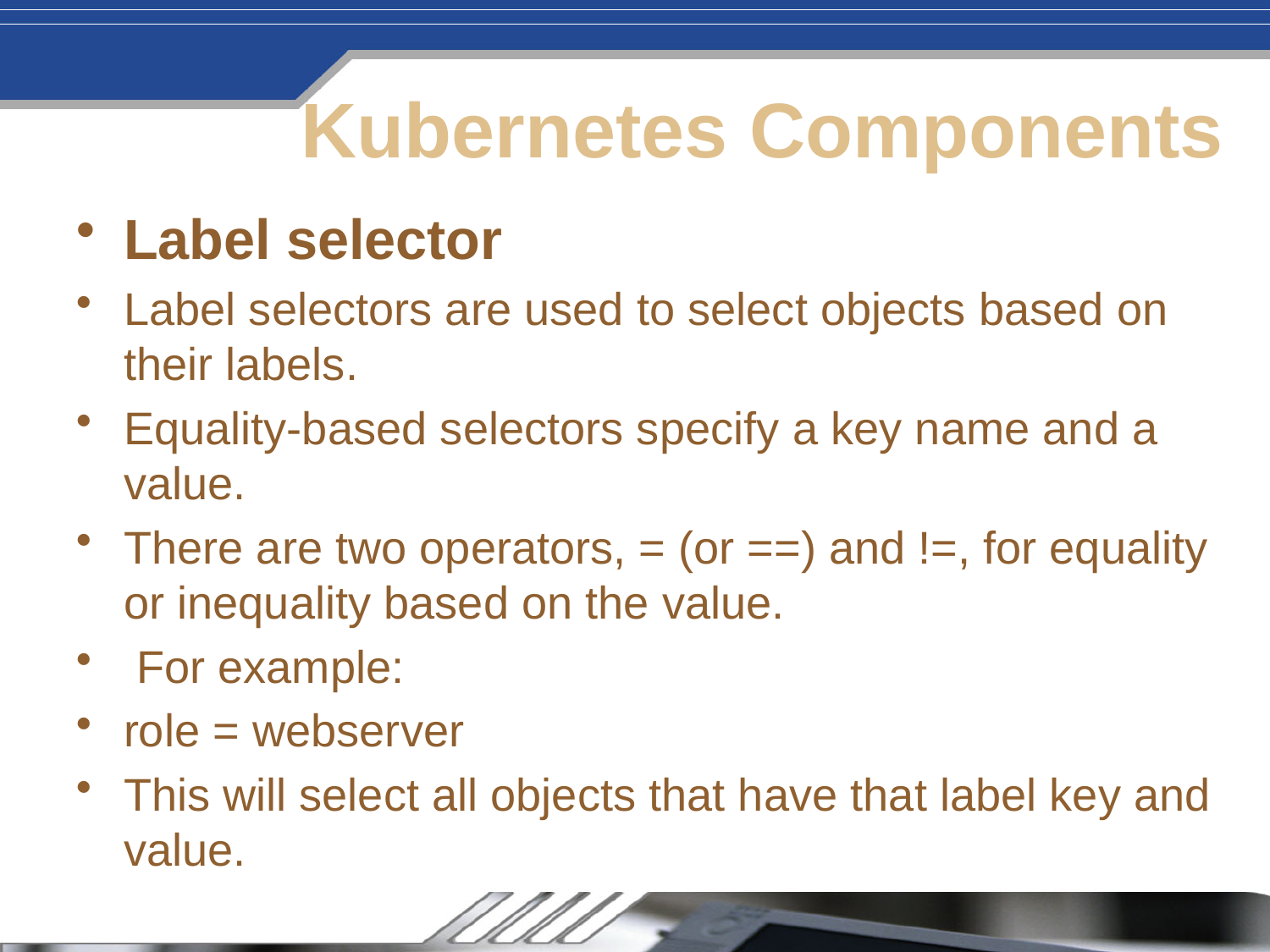

# Kubernetes Components
Label selector
Label selectors are used to select objects based on their labels.
Equality-based selectors specify a key name and a value.
There are two operators, = (or ==) and !=, for equality or inequality based on the value.
 For example:
role = webserver
This will select all objects that have that label key and value.